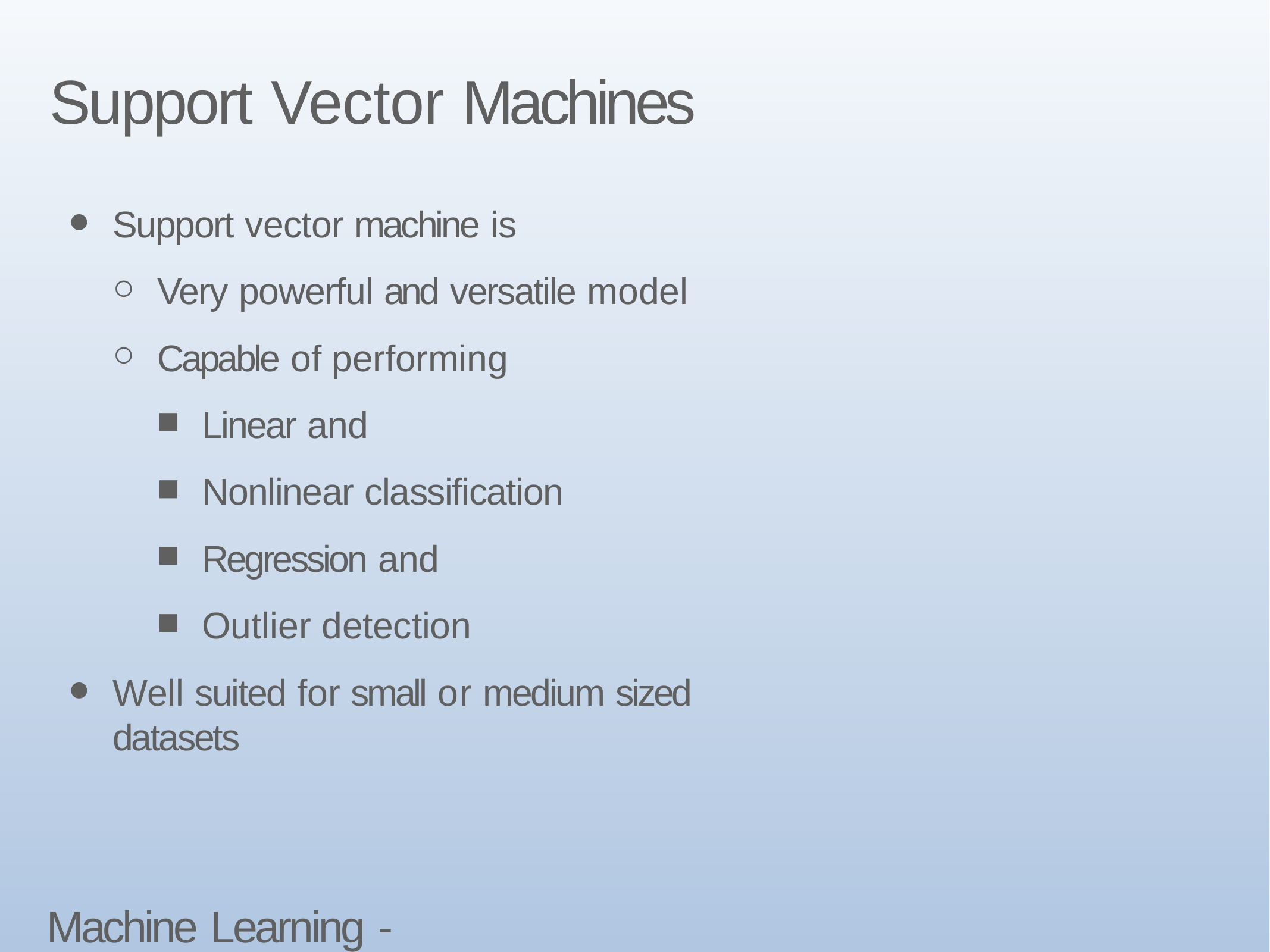

# Support Vector Machines
Support vector machine is
Very powerful and versatile model
Capable of performing
Linear and
Nonlinear classification
Regression and
Outlier detection
Well suited for small or medium sized datasets
Machine Learning - SVM